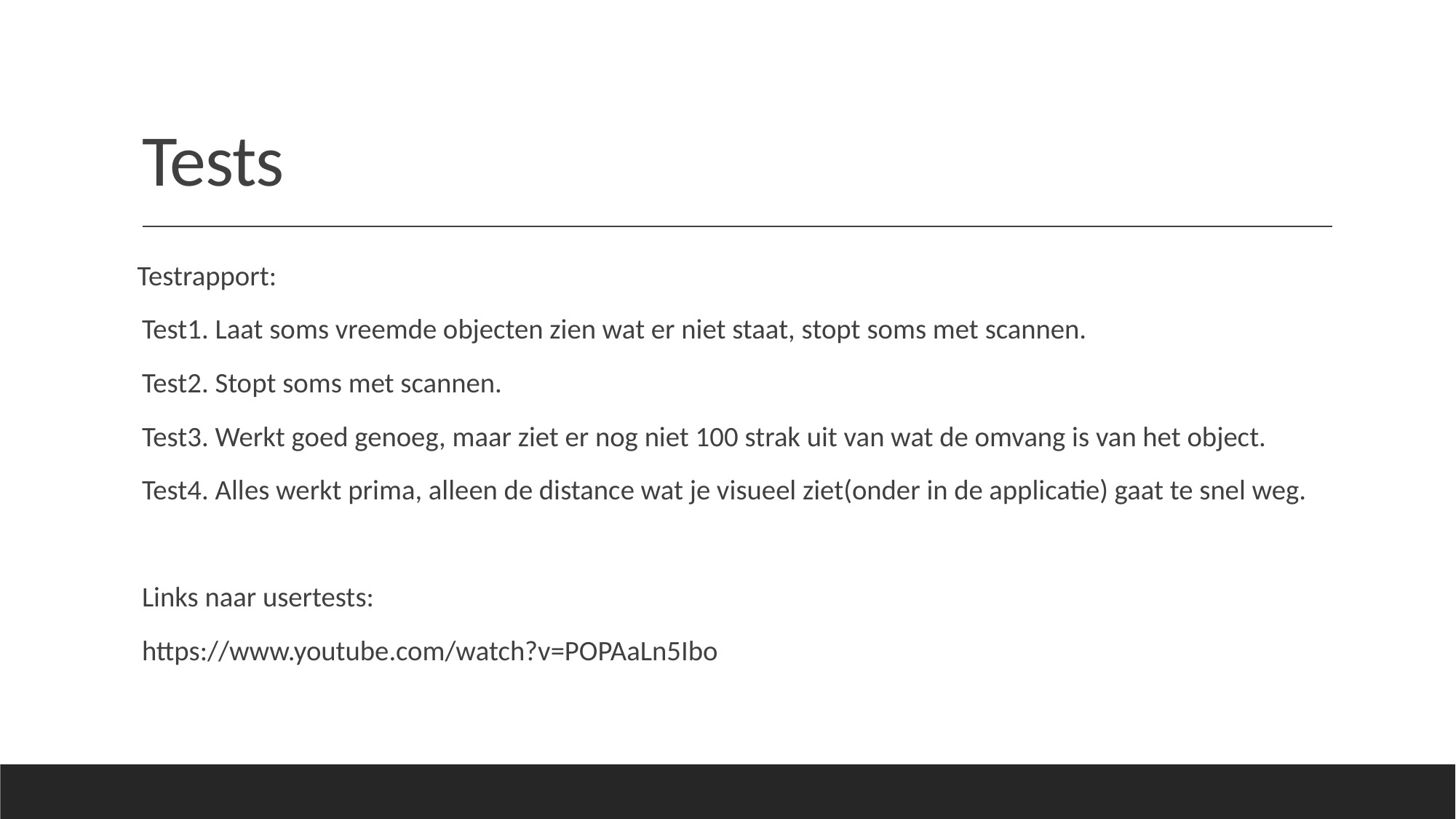

# Tests
 Testrapport:
Test1. Laat soms vreemde objecten zien wat er niet staat, stopt soms met scannen.
Test2. Stopt soms met scannen.
Test3. Werkt goed genoeg, maar ziet er nog niet 100 strak uit van wat de omvang is van het object.
Test4. Alles werkt prima, alleen de distance wat je visueel ziet(onder in de applicatie) gaat te snel weg.

Links naar usertests:
https://www.youtube.com/watch?v=POPAaLn5Ibo